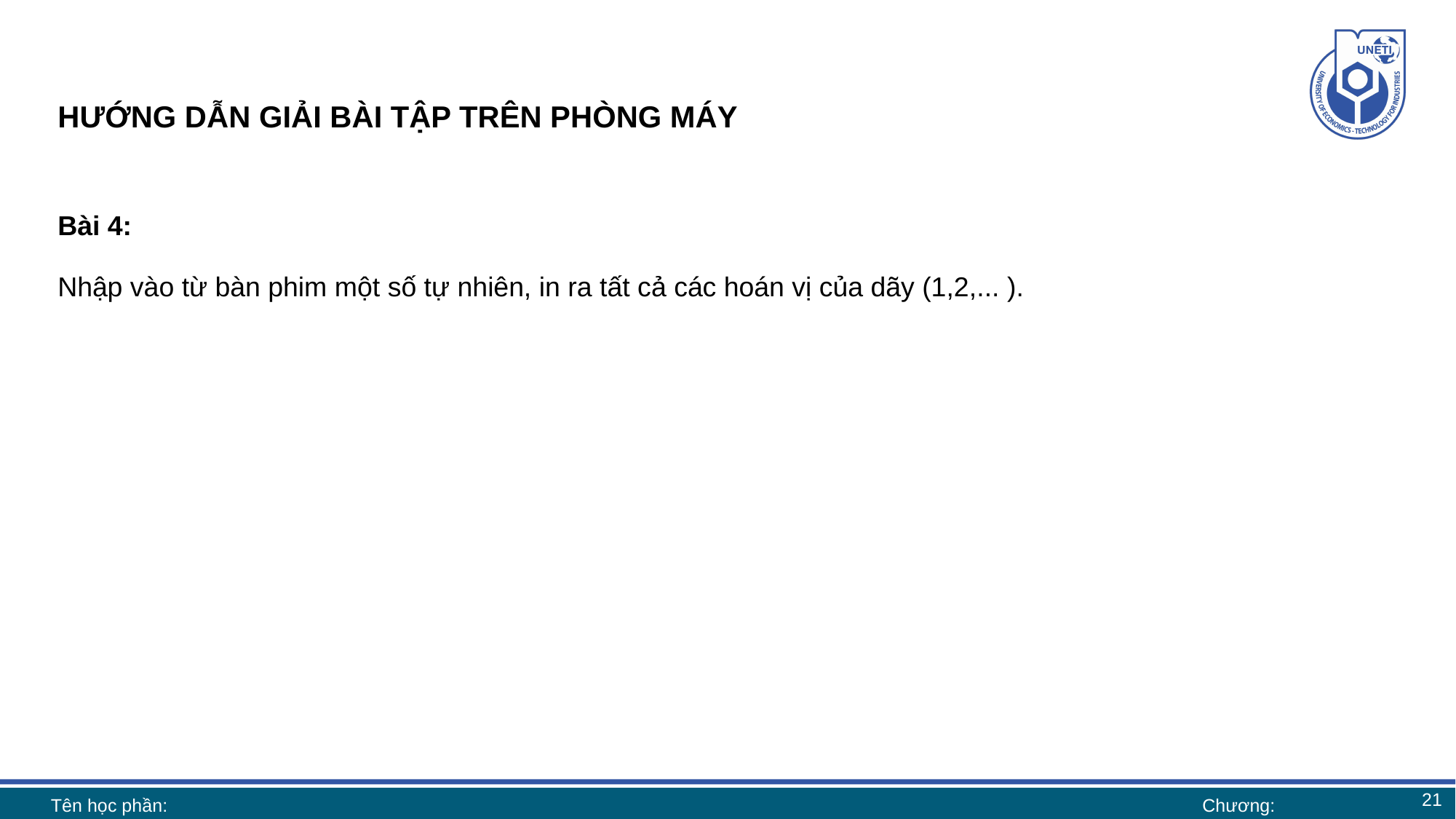

# HƯỚNG DẪN GIẢI BÀI TẬP TRÊN PHÒNG MÁY
Bài 4:
Nhập vào từ bàn phim một số tự nhiên, in ra tất cả các hoán vị của dãy (1,2,... ).
21
Tên học phần:
Chương: